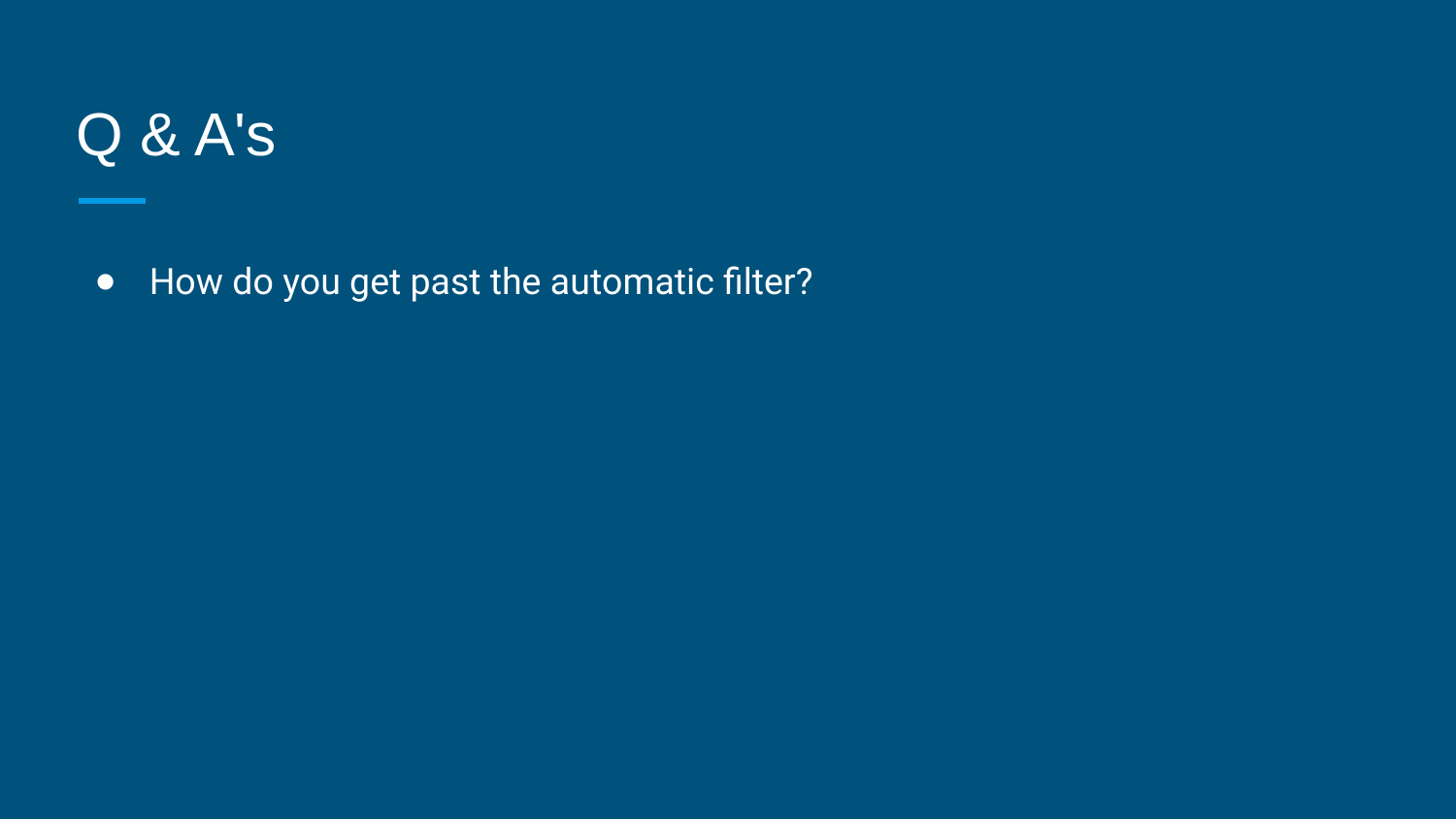

# Q & A's
How do you get past the automatic filter?